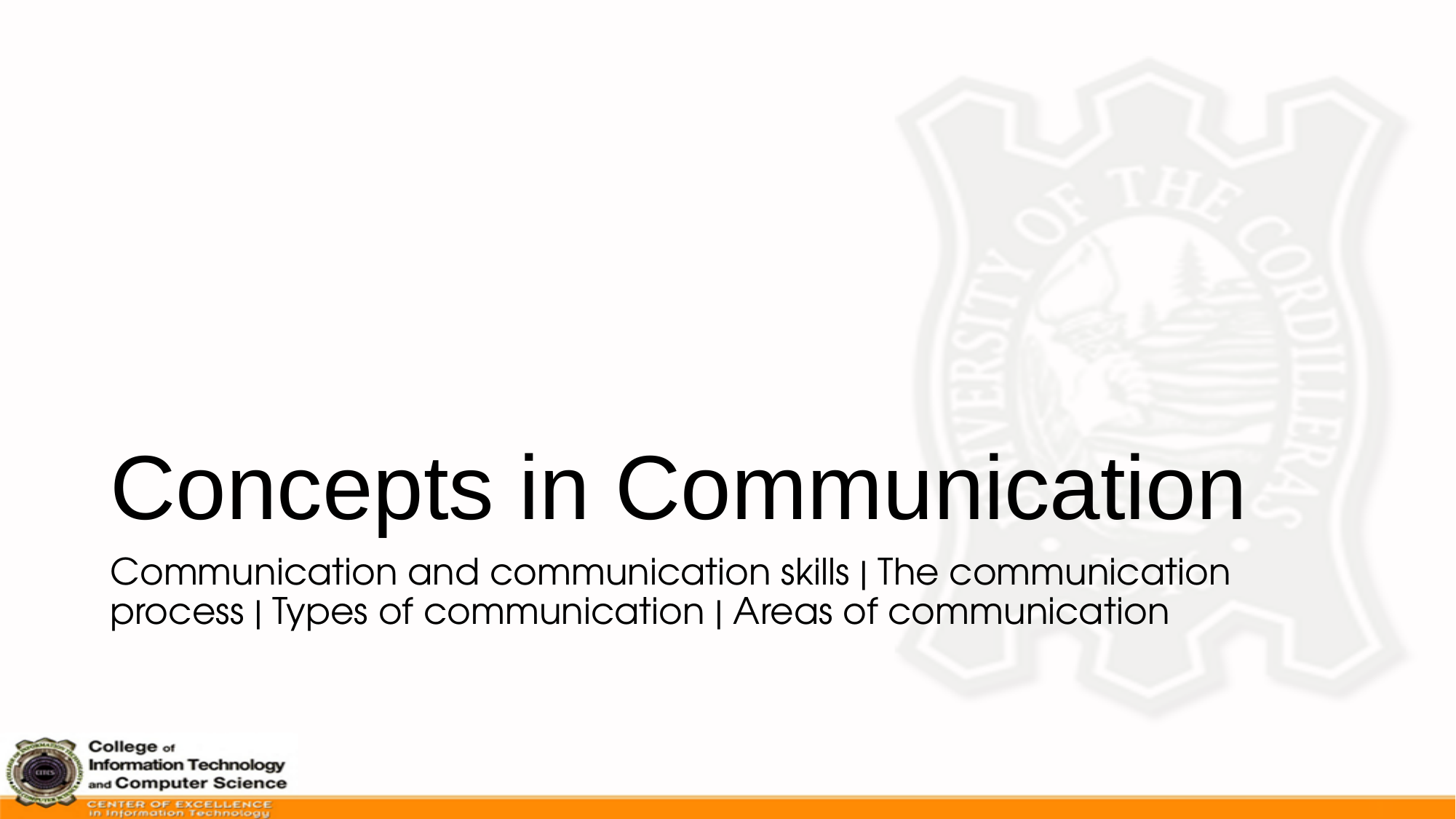

# Concepts in Communication
Communication and communication skills | The communication process | Types of communication | Areas of communication